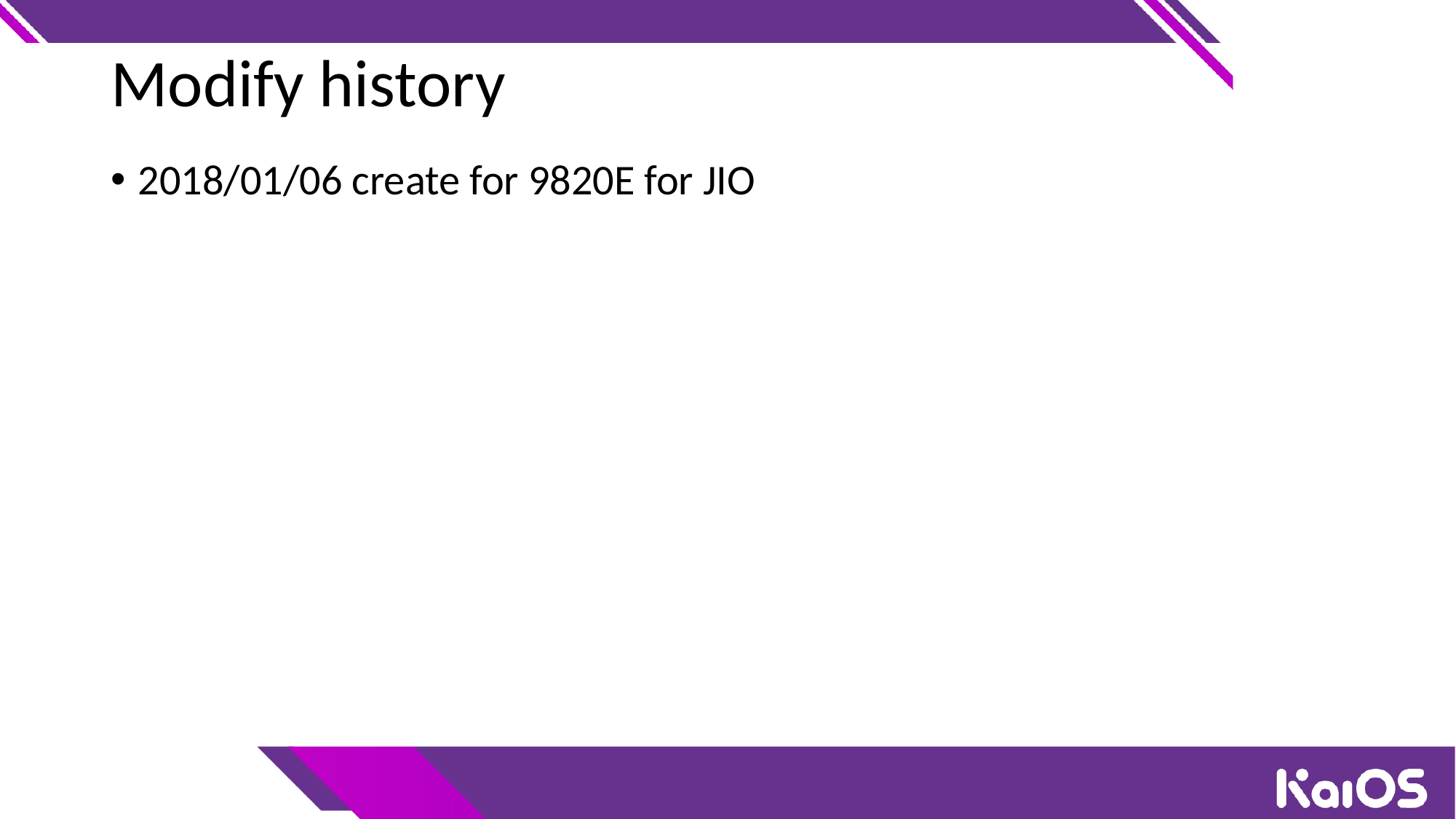

Modify history
2018/01/06 create for 9820E for JIO